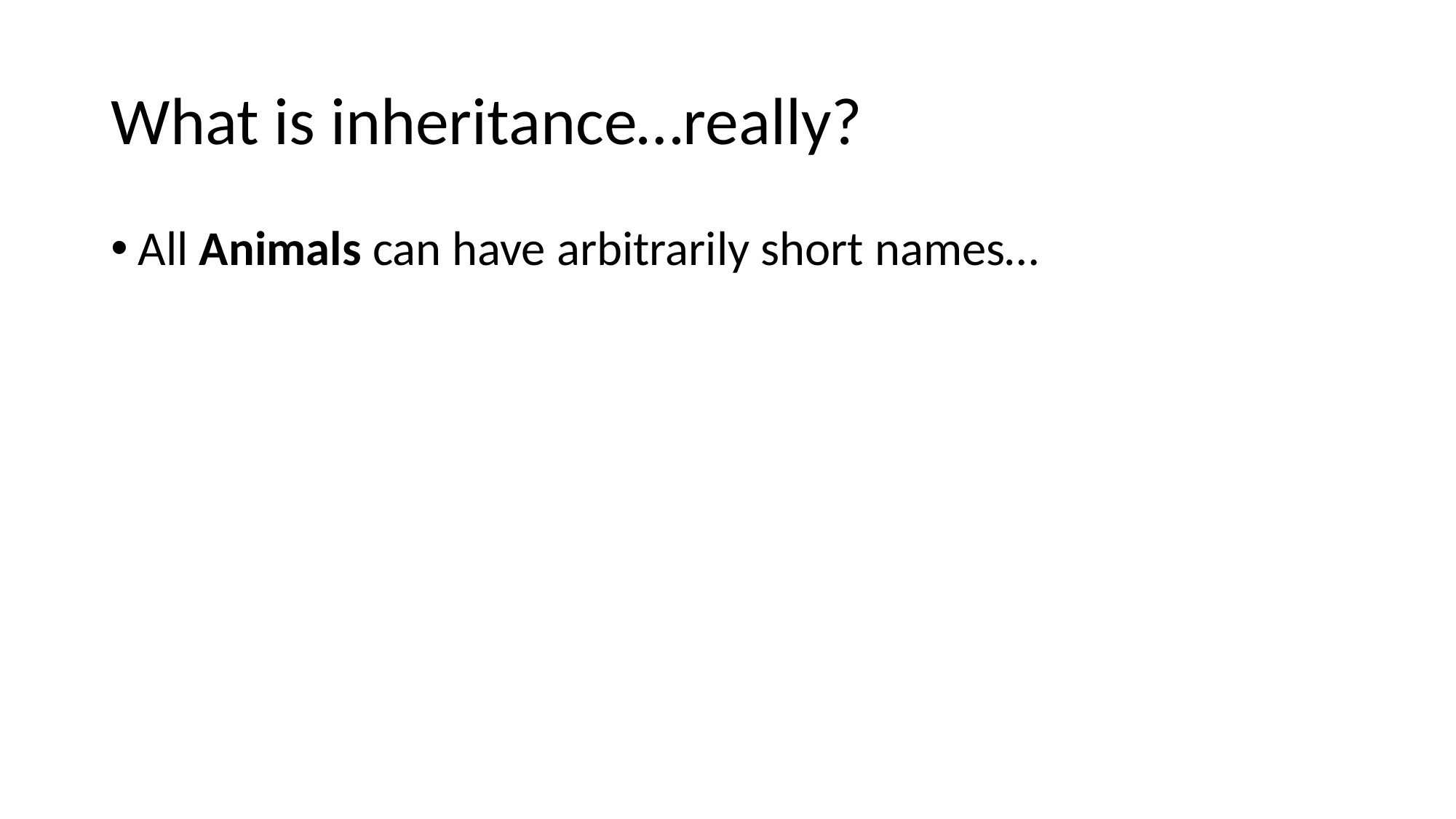

# What is inheritance…really?
All Animals can have arbitrarily short names…